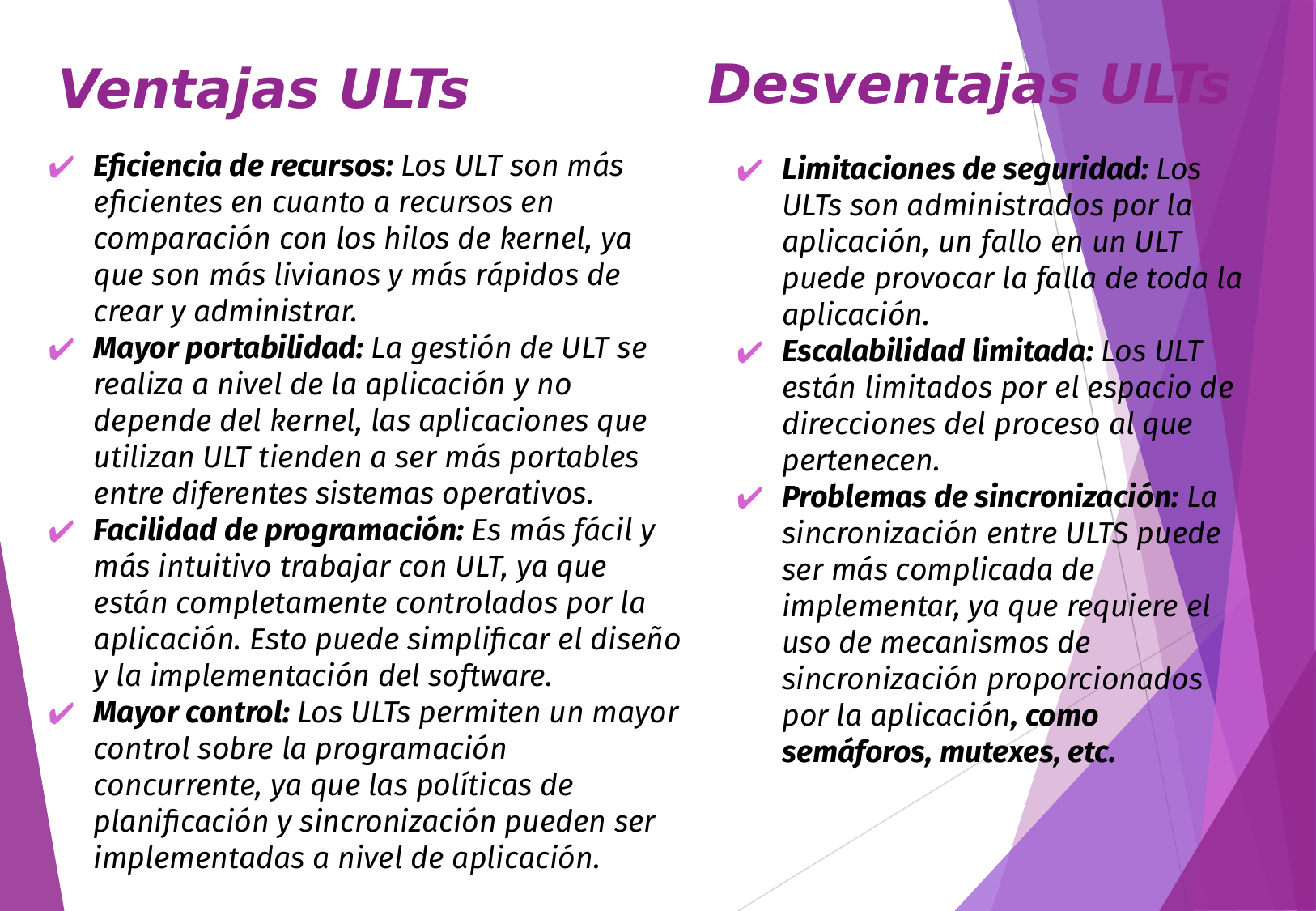

Ventajas ULTs
Desventajas ULTs
Eficiencia de recursos: Los ULT son más eficientes en cuanto a recursos en comparación con los hilos de kernel, ya que son más livianos y más rápidos de crear y administrar.
Mayor portabilidad: La gestión de ULT se realiza a nivel de la aplicación y no depende del kernel, las aplicaciones que utilizan ULT tienden a ser más portables entre diferentes sistemas operativos.
Facilidad de programación: Es más fácil y más intuitivo trabajar con ULT, ya que están completamente controlados por la aplicación. Esto puede simplificar el diseño y la implementación del software.
Mayor control: Los ULTs permiten un mayor control sobre la programación concurrente, ya que las políticas de planificación y sincronización pueden ser implementadas a nivel de aplicación.
Limitaciones de seguridad: Los ULTs son administrados por la aplicación, un fallo en un ULT puede provocar la falla de toda la aplicación.
Escalabilidad limitada: Los ULT están limitados por el espacio de direcciones del proceso al que pertenecen.
Problemas de sincronización: La sincronización entre ULTS puede ser más complicada de implementar, ya que requiere el uso de mecanismos de sincronización proporcionados por la aplicación, como semáforos, mutexes, etc.